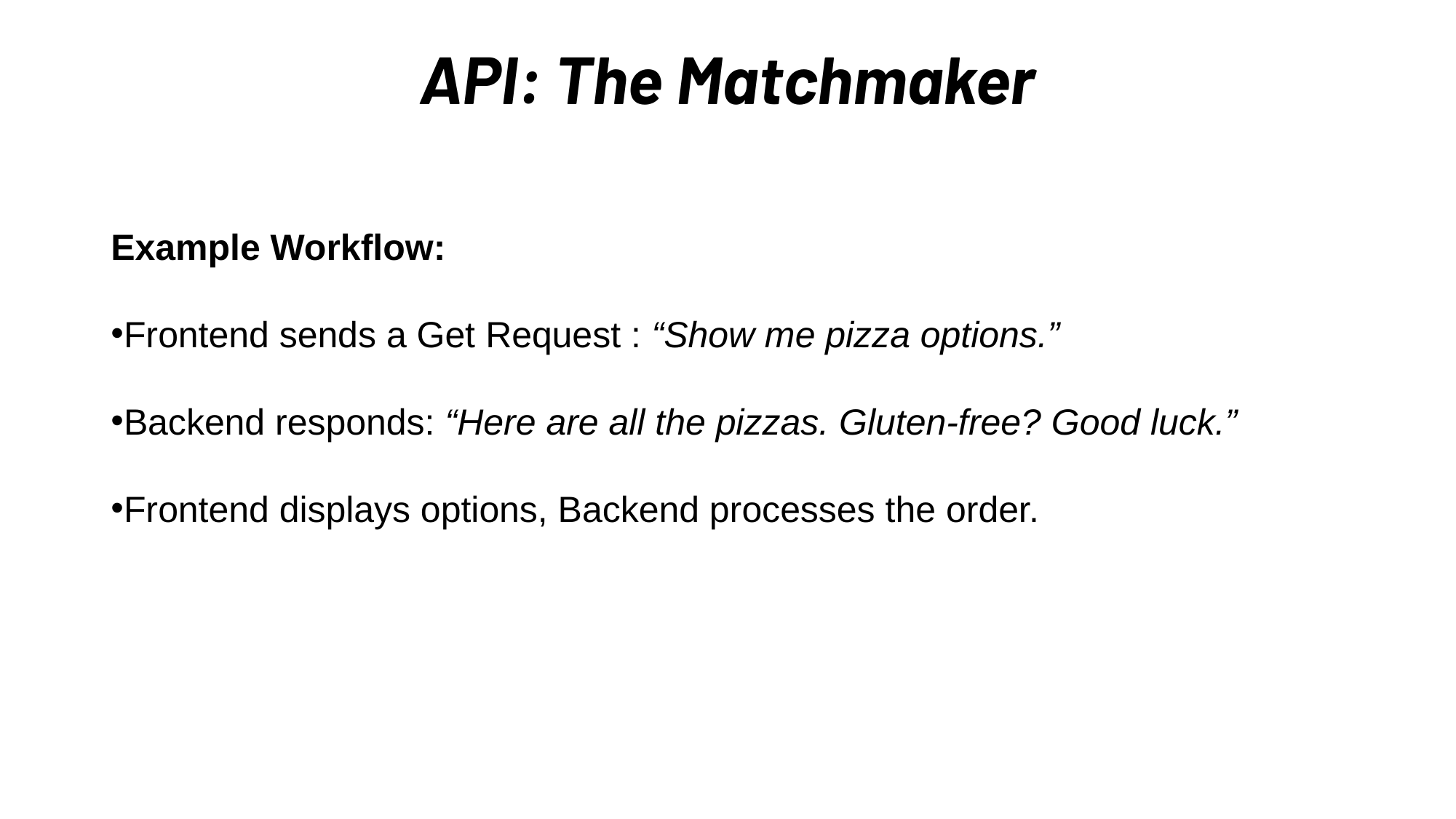

# API: The Matchmaker
Example Workflow:

Frontend sends a Get Request : “Show me pizza options.”

Backend responds: “Here are all the pizzas. Gluten-free? Good luck.”

Frontend displays options, Backend processes the order.